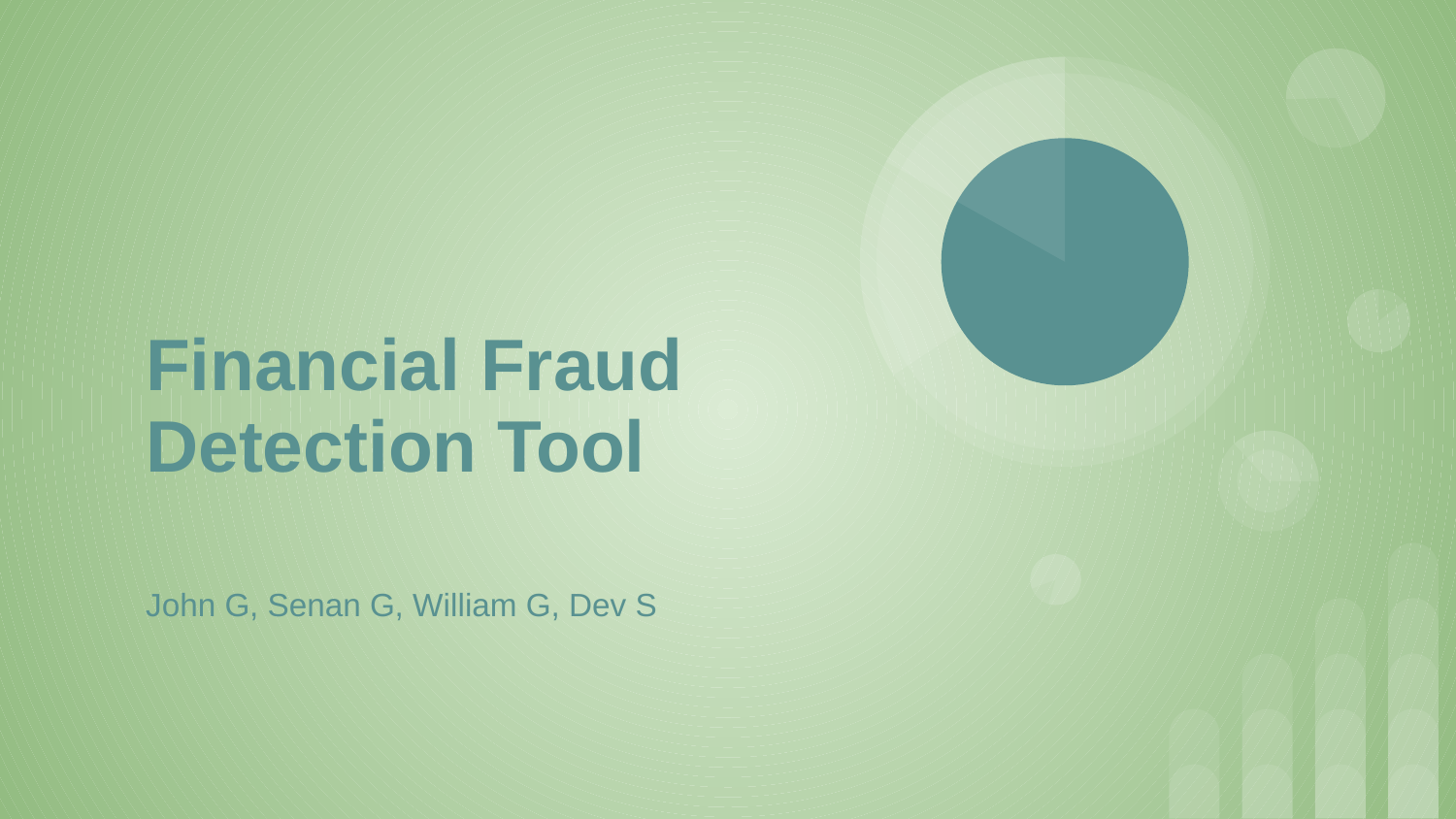

# Financial Fraud Detection Tool
John G, Senan G, William G, Dev S